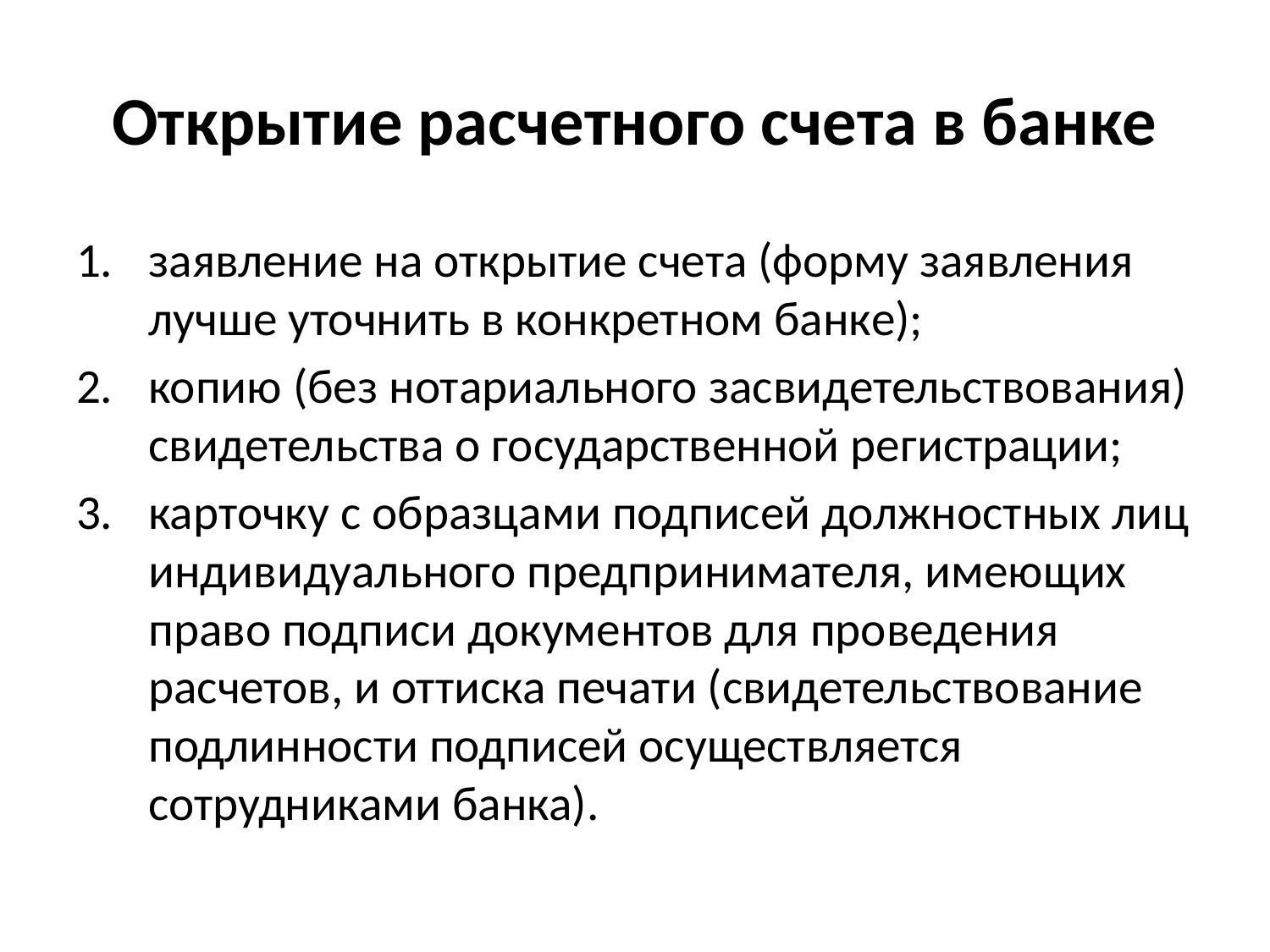

# Открытие расчетного счета в банке
заявление на открытие счета (форму заявления лучше уточнить в конкретном банке);
копию (без нотариального засвидетельствования) свидетельства о государственной регистрации;
карточку с образцами подписей должностных лиц индивидуального предпринимателя, имеющих право подписи документов для проведения расчетов, и оттиска печати (свидетельствование подлинности подписей осуществляется сотрудниками банка).